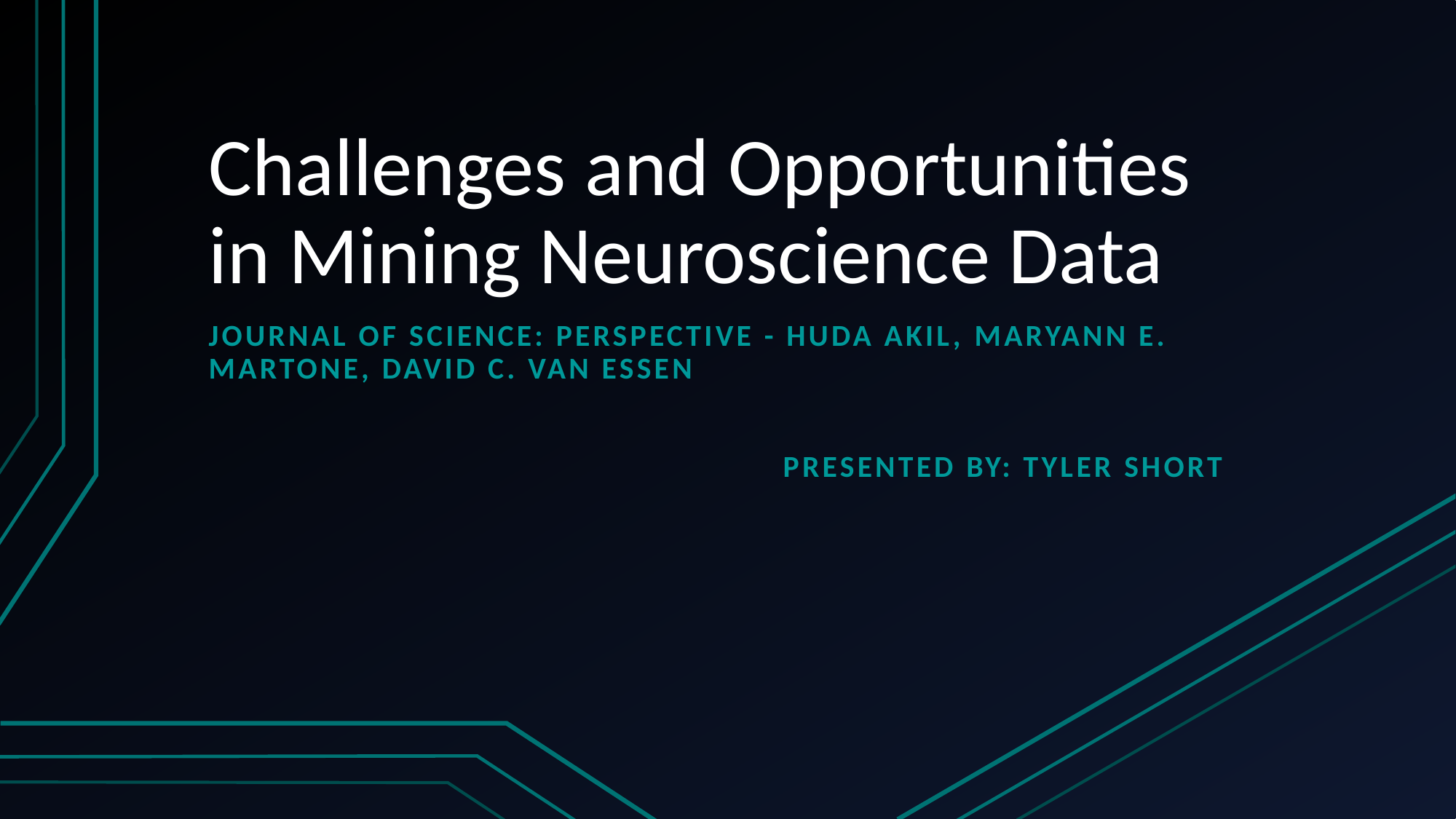

# Challenges and Opportunities in Mining Neuroscience Data
Journal of science: Perspective - Huda Akil, Maryann E. Martone, David C. Van Essen

Presented by: Tyler Short